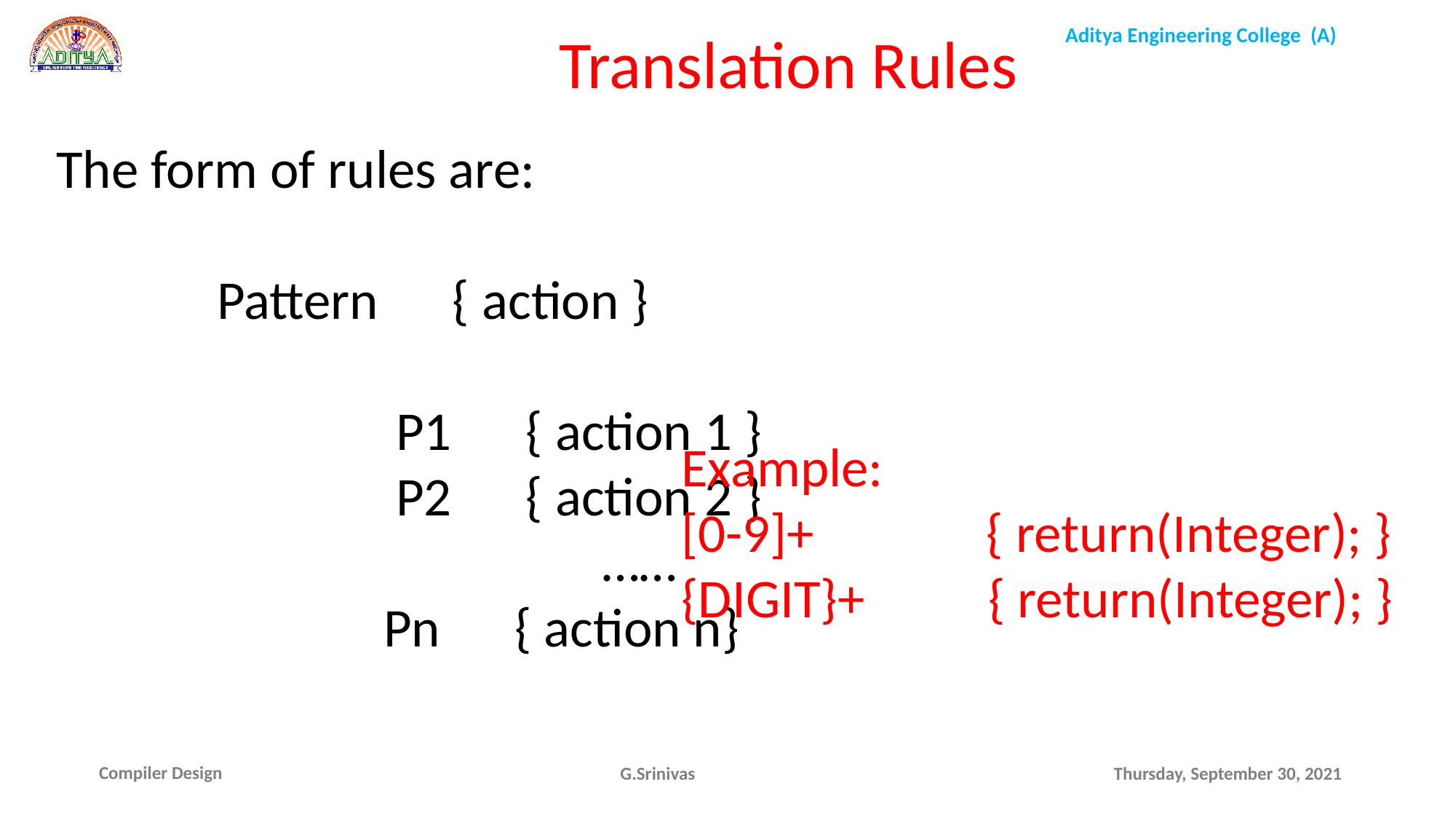

Translation Rules
The form of rules are:

             Pattern      { action }

			 P1      { action 1 }
			 P2      { action 2 }
					……
			Pn      { action n}
Example:
[0-9]+              { return(Integer); }
{DIGIT}+          { return(Integer); }
G.Srinivas
Thursday, September 30, 2021